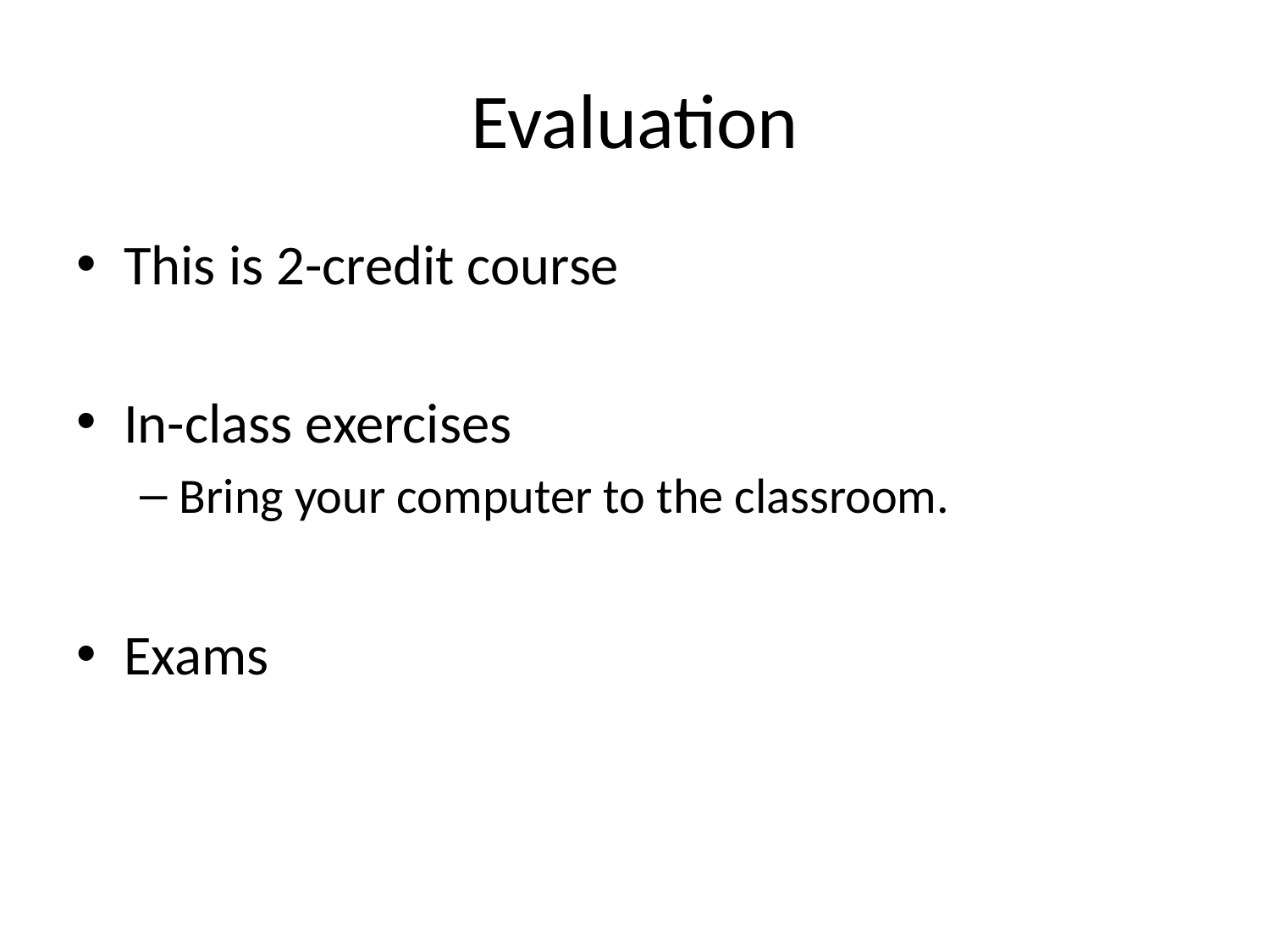

# Evaluation
This is 2-credit course

In-class exercises
Bring your computer to the classroom.

Exams